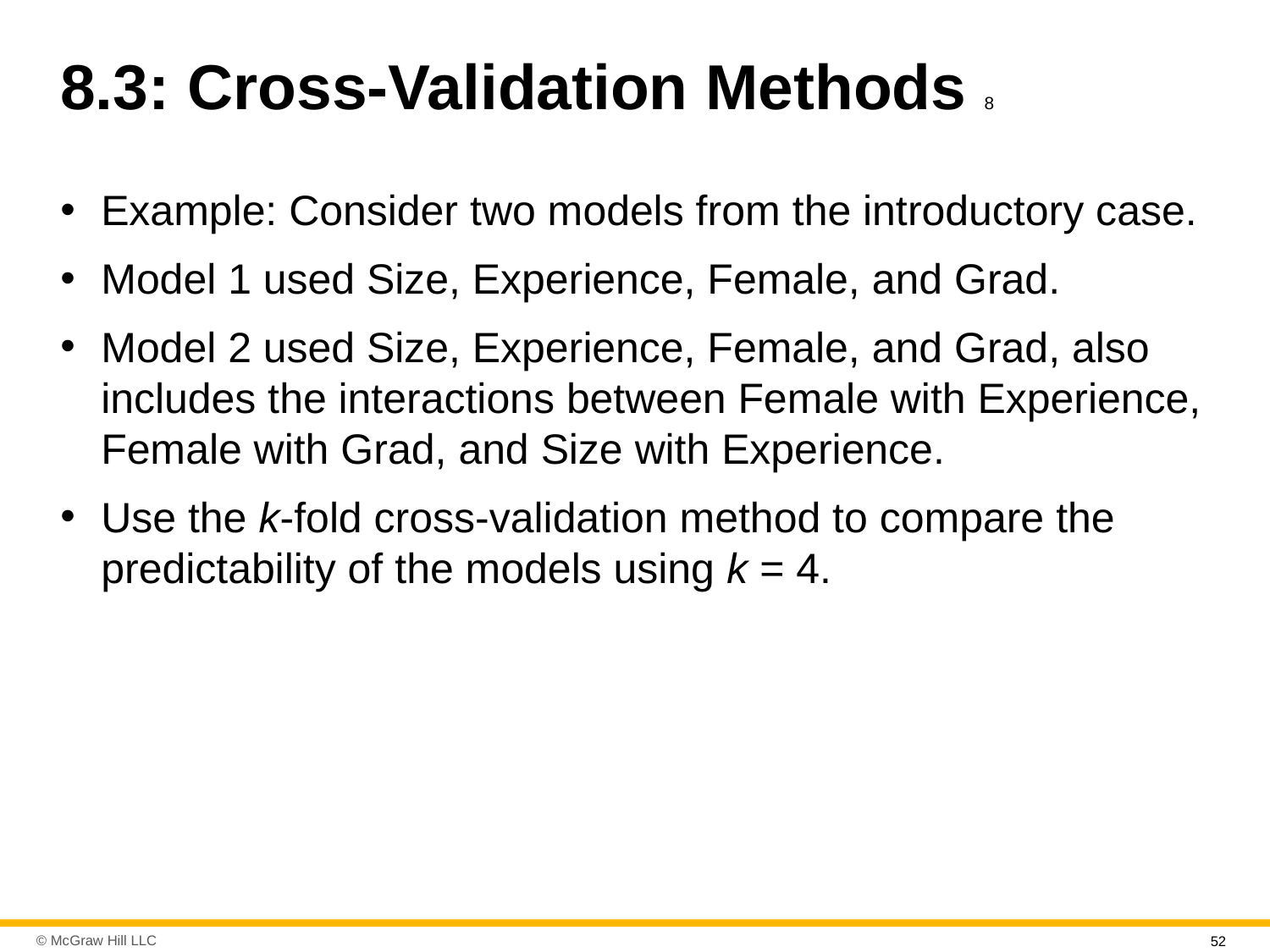

# 8.3: Cross-Validation Methods 8
Example: Consider two models from the introductory case.
Model 1 used Size, Experience, Female, and Grad.
Model 2 used Size, Experience, Female, and Grad, also includes the interactions between Female with Experience, Female with Grad, and Size with Experience.
Use the k-fold cross-validation method to compare the predictability of the models using k = 4.
52